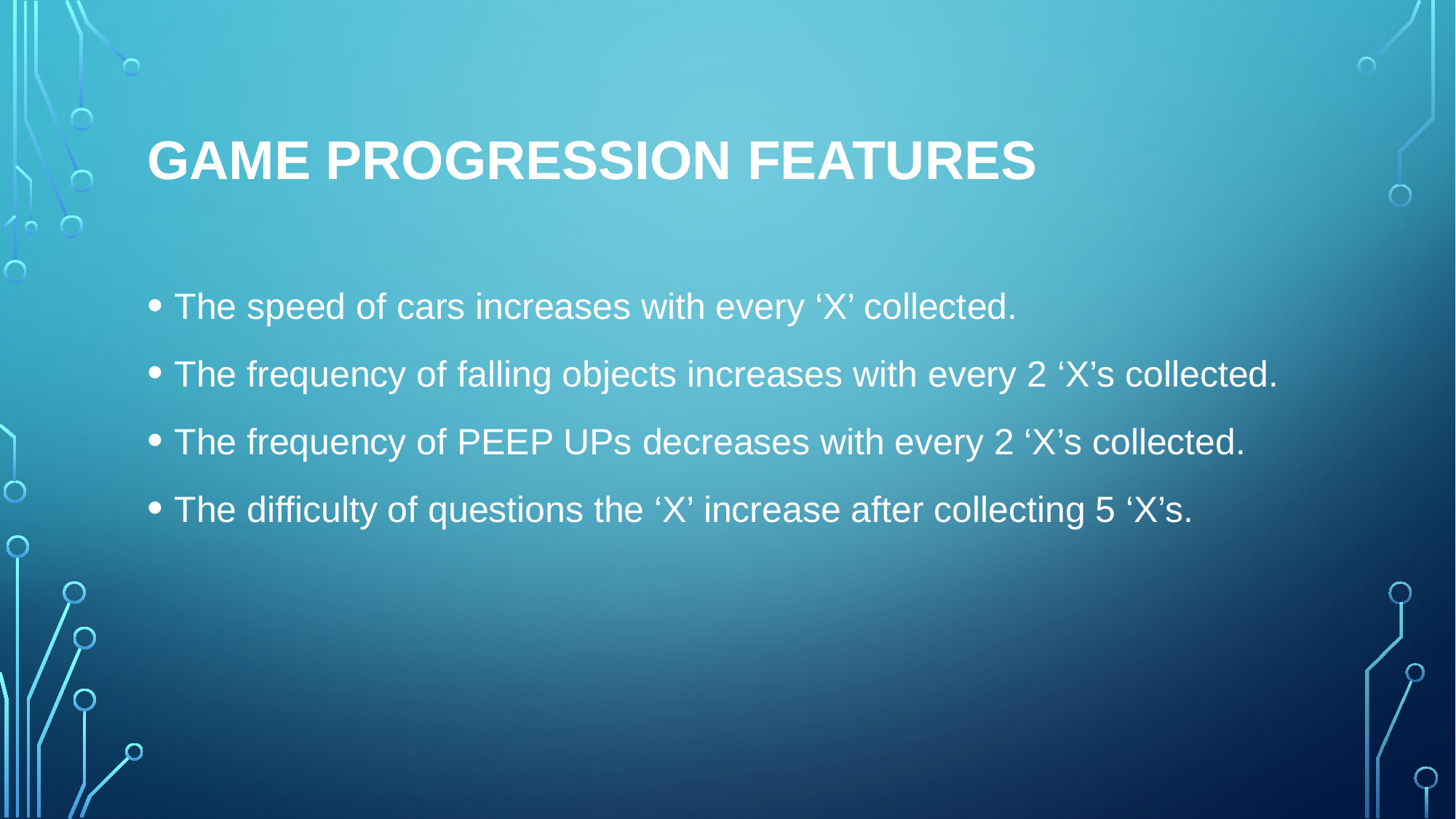

# Game Progression Features
The speed of cars increases with every ‘X’ collected.
The frequency of falling objects increases with every 2 ‘X’s collected.
The frequency of PEEP UPs decreases with every 2 ‘X’s collected.
The difficulty of questions the ‘X’ increase after collecting 5 ‘X’s.